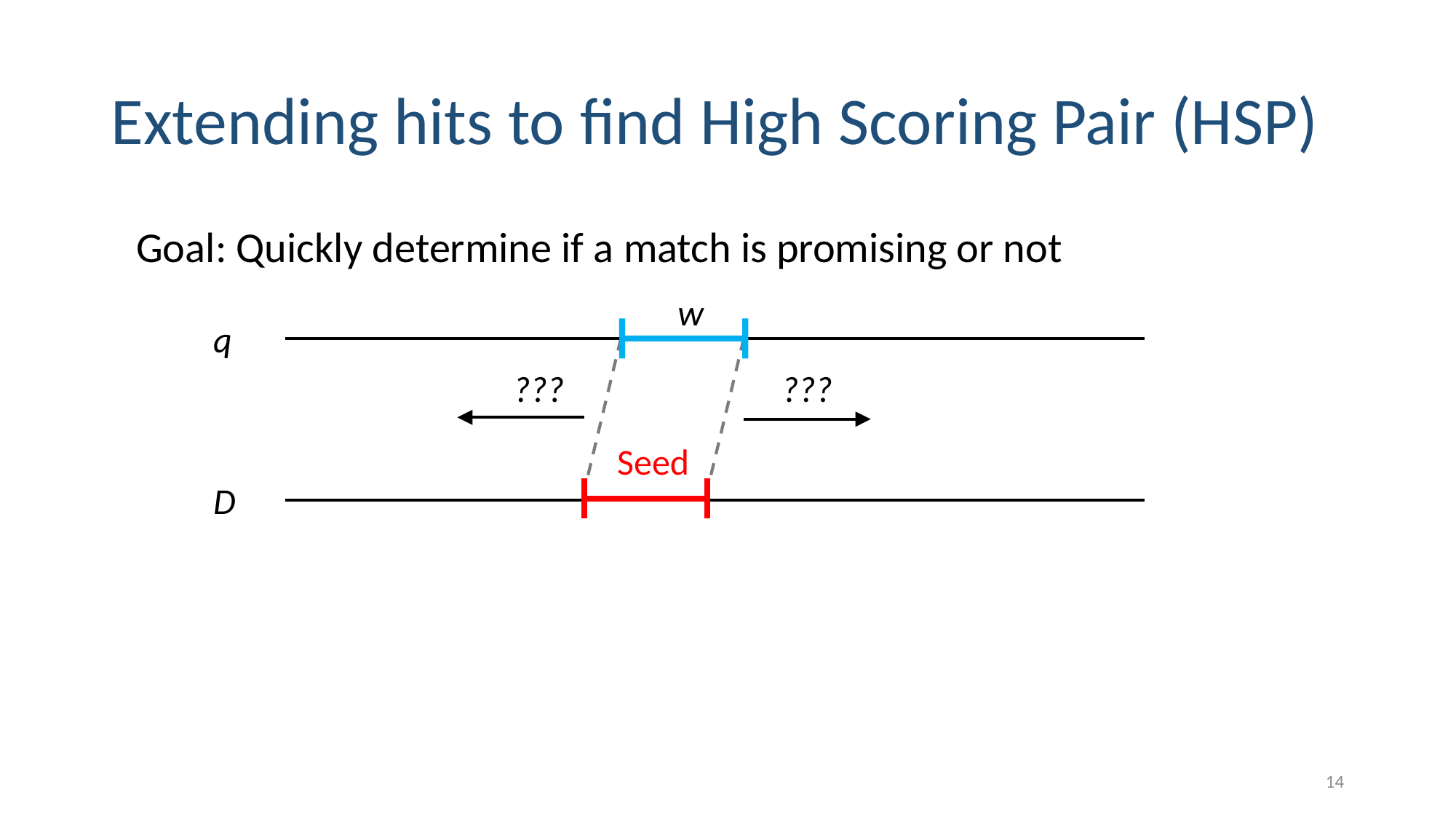

# Extending hits to find High Scoring Pair (HSP)
Goal: Quickly determine if a match is promising or not
w
q
???
???
Seed
D
14